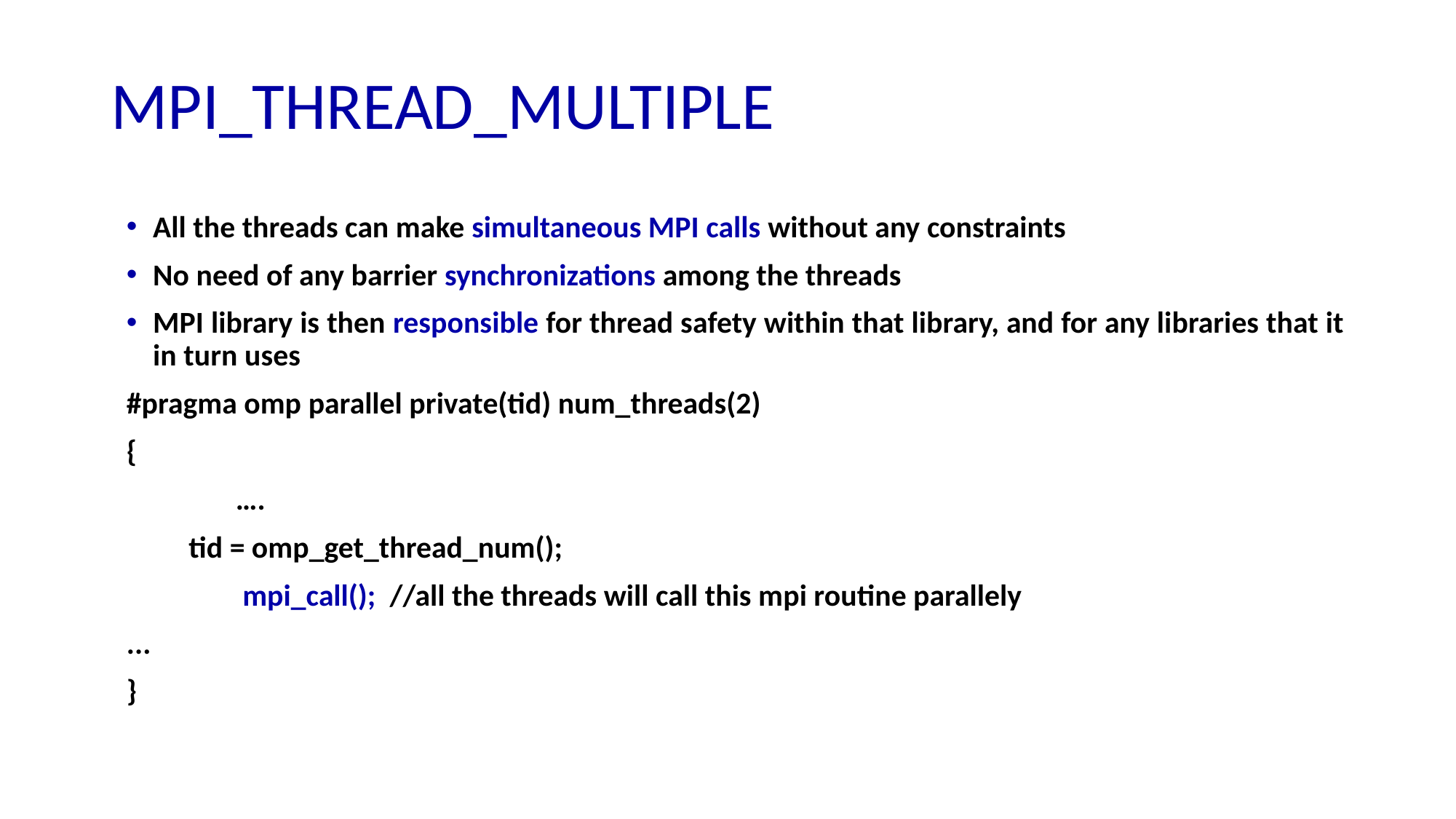

# MPI_THREAD_MULTIPLE
All the threads can make simultaneous MPI calls without any constraints
No need of any barrier synchronizations among the threads
MPI library is then responsible for thread safety within that library, and for any libraries that it in turn uses
#pragma omp parallel private(tid) num_threads(2)
{
	….
         tid = omp_get_thread_num();
	 mpi_call();  //all the threads will call this mpi routine parallely
...
}